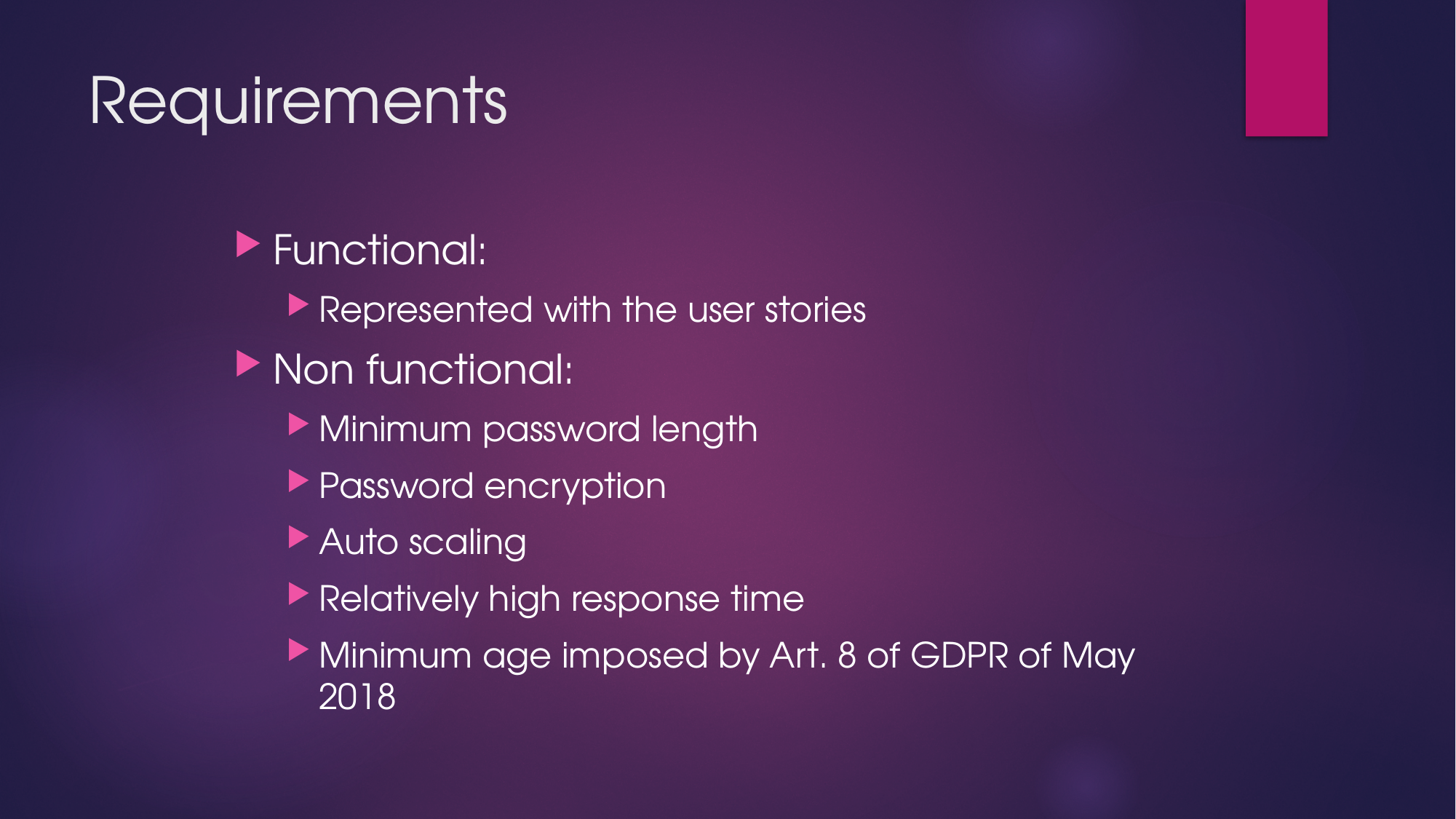

# Requirements
Functional:
Represented with the user stories
Non functional:
Minimum password length
Password encryption
Auto scaling
Relatively high response time
Minimum age imposed by Art. 8 of GDPR of May 2018